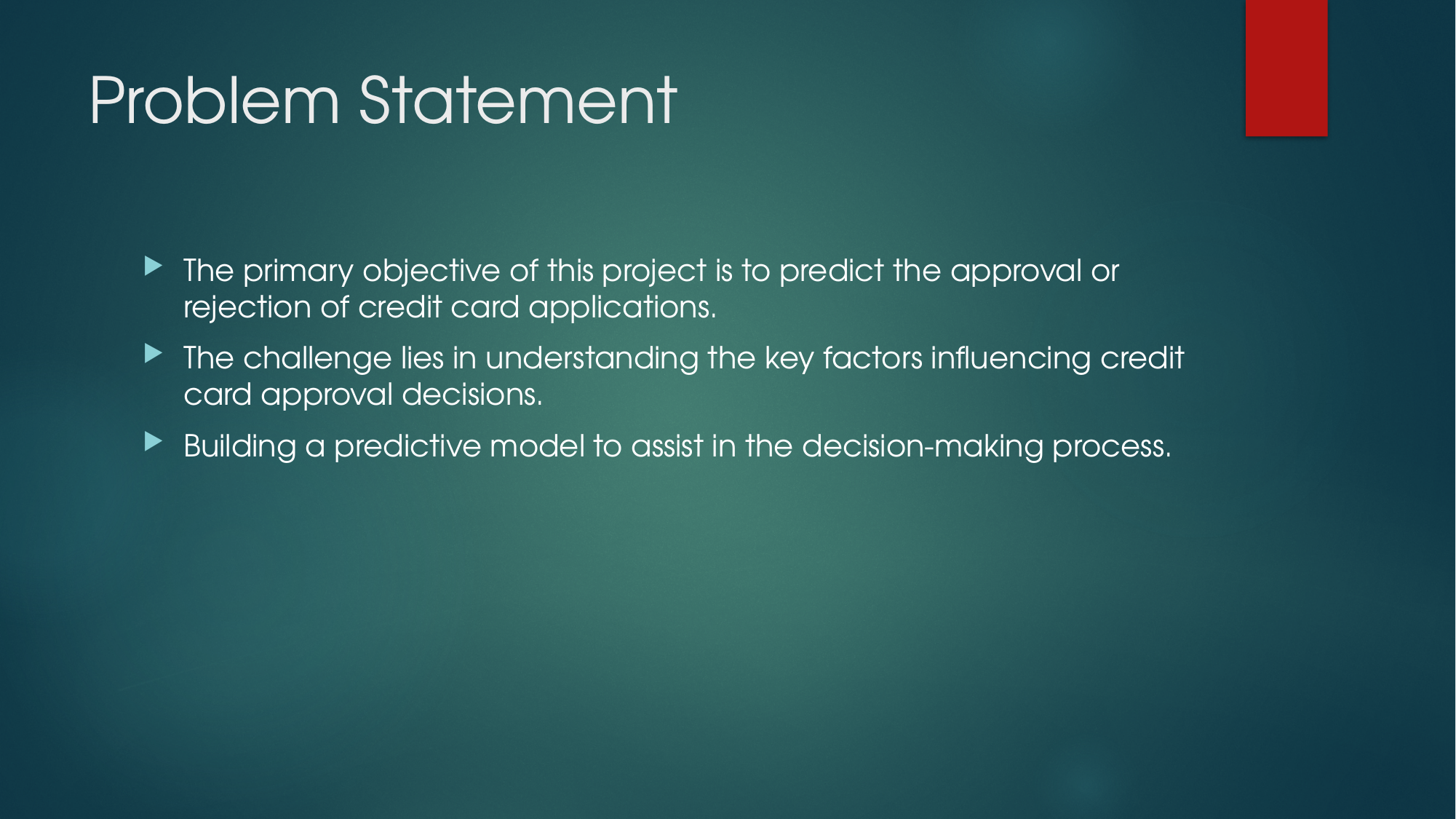

# Problem Statement
The primary objective of this project is to predict the approval or rejection of credit card applications.
The challenge lies in understanding the key factors influencing credit card approval decisions.
Building a predictive model to assist in the decision-making process.